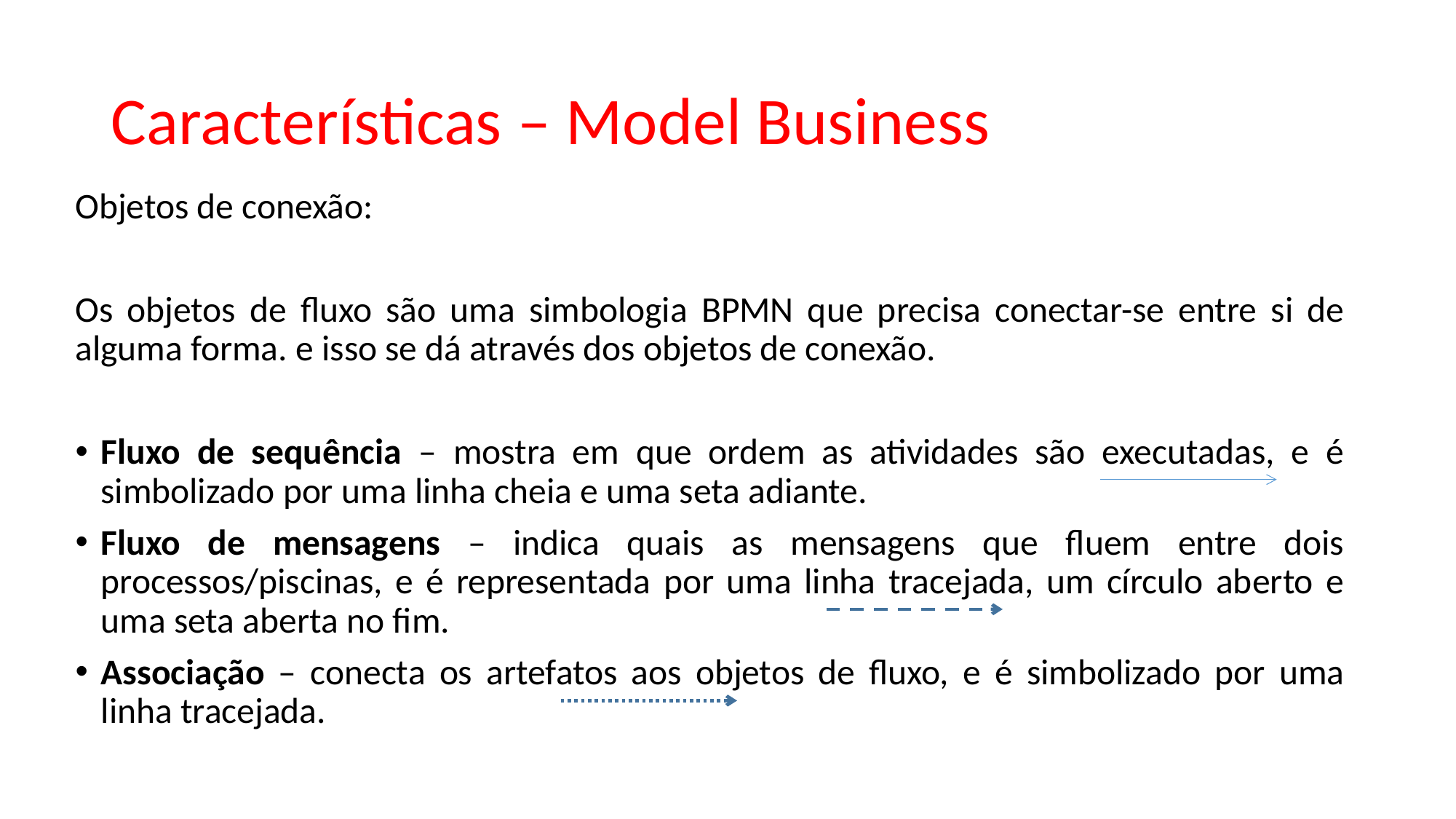

# Características – Model Business
Objetos de conexão:

Os objetos de fluxo são uma simbologia BPMN que precisa conectar-se entre si de alguma forma. e isso se dá através dos objetos de conexão.

Fluxo de sequência – mostra em que ordem as atividades são executadas, e é simbolizado por uma linha cheia e uma seta adiante.
Fluxo de mensagens – indica quais as mensagens que fluem entre dois processos/piscinas, e é representada por uma linha tracejada, um círculo aberto e uma seta aberta no fim.
Associação – conecta os artefatos aos objetos de fluxo, e é simbolizado por uma linha tracejada.